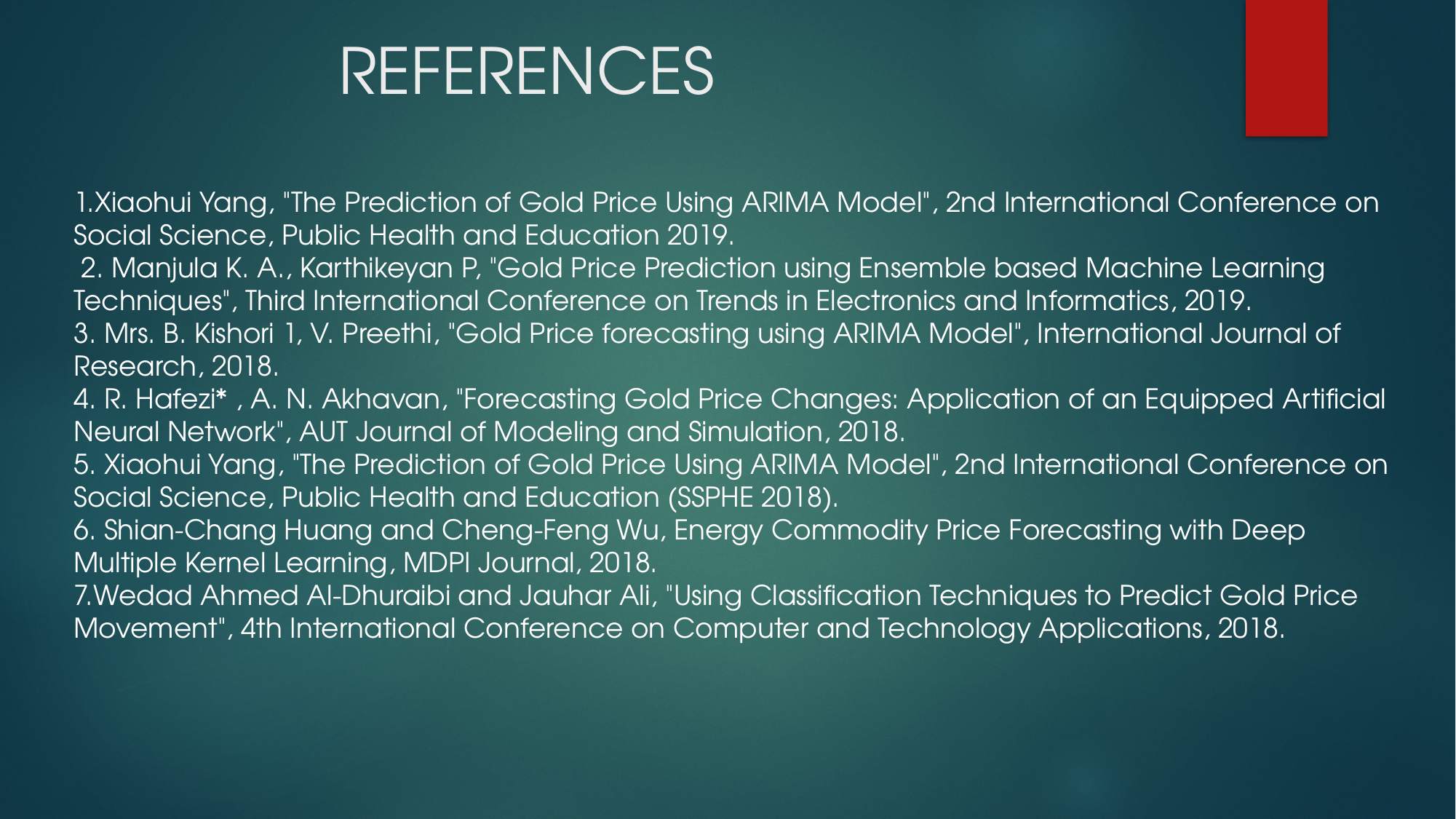

# REFERENCES
1.Xiaohui Yang, "The Prediction of Gold Price Using ARIMA Model", 2nd International Conference on Social Science, Public Health and Education 2019.
 2. Manjula K. A., Karthikeyan P, "Gold Price Prediction using Ensemble based Machine Learning Techniques", Third International Conference on Trends in Electronics and Informatics, 2019.
3. Mrs. B. Kishori 1, V. Preethi, "Gold Price forecasting using ARIMA Model", International Journal of Research, 2018.
4. R. Hafezi* , A. N. Akhavan, "Forecasting Gold Price Changes: Application of an Equipped Artificial Neural Network", AUT Journal of Modeling and Simulation, 2018.
5. Xiaohui Yang, "The Prediction of Gold Price Using ARIMA Model", 2nd International Conference on Social Science, Public Health and Education (SSPHE 2018).
6. Shian-Chang Huang and Cheng-Feng Wu, Energy Commodity Price Forecasting with Deep Multiple Kernel Learning, MDPI Journal, 2018.
7.Wedad Ahmed Al-Dhuraibi and Jauhar Ali, "Using Classification Techniques to Predict Gold Price Movement", 4th International Conference on Computer and Technology Applications, 2018.